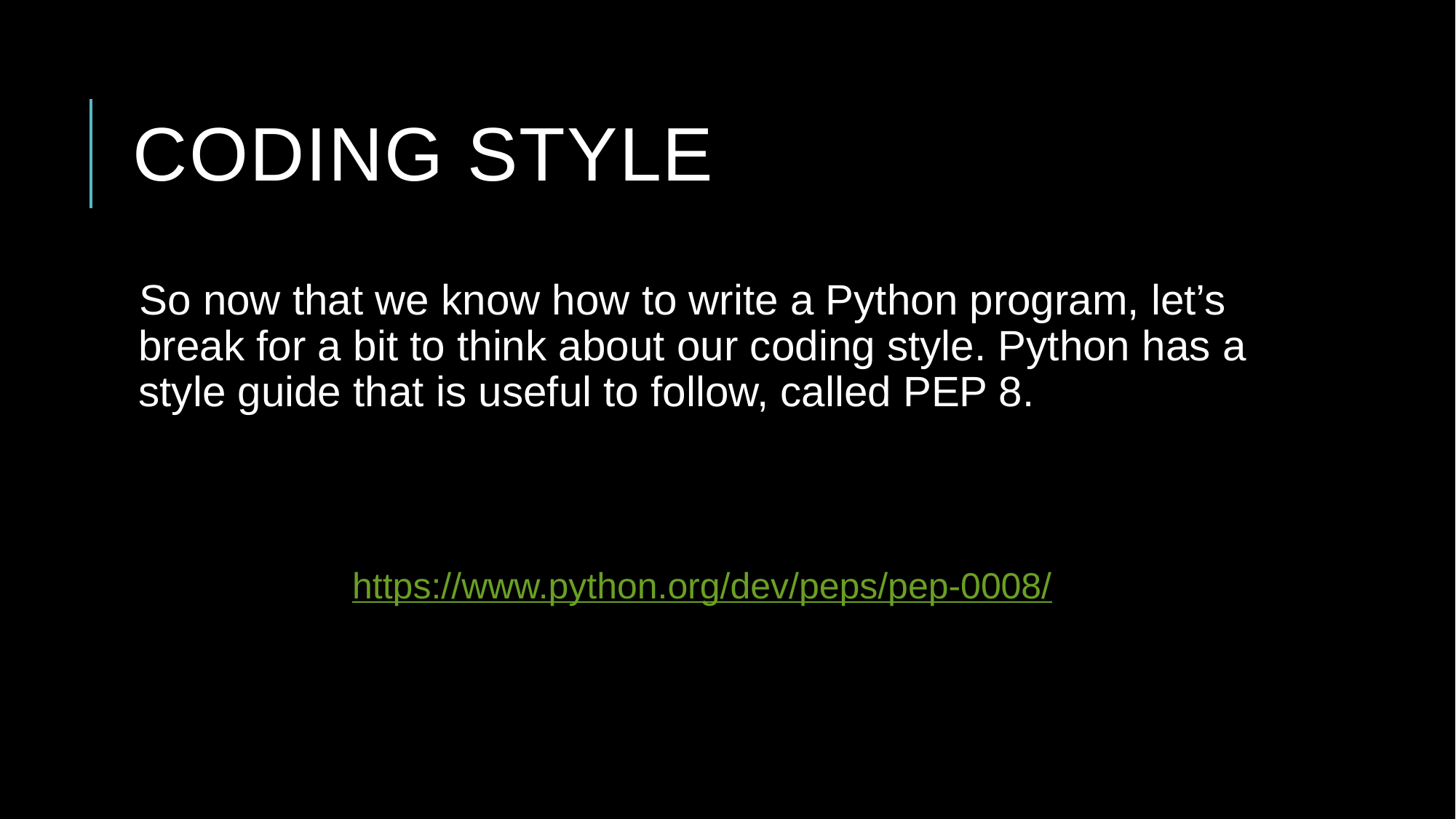

# Coding style
So now that we know how to write a Python program, let’s break for a bit to think about our coding style. Python has a style guide that is useful to follow, called PEP 8.

https://www.python.org/dev/peps/pep-0008/